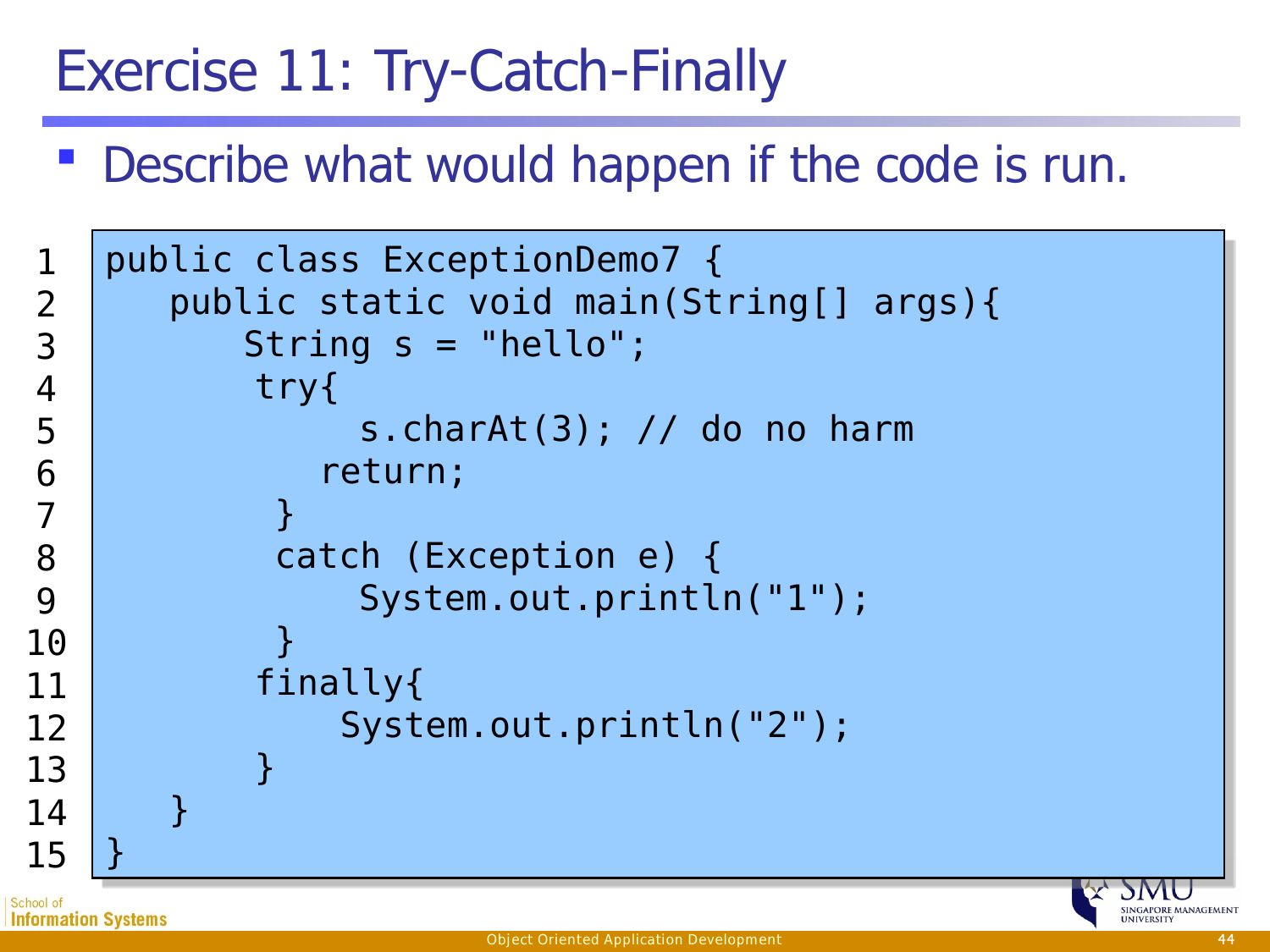

# Exercise 11: Try-Catch-Finally
Describe what would happen if the code is run.
public class ExceptionDemo7 {
   public static void main(String[] args){
	     String s = "hello";
       try{
			s.charAt(3); // do no harm
          return;
		  }
		  catch (Exception e) {
			System.out.println("1");
		  }
       finally{
           System.out.println("2");
       }
   }
}
1
2
3
4
5
6
7
8
9
10
11
12
13
14
15

                        44
Object Oriented Application Development